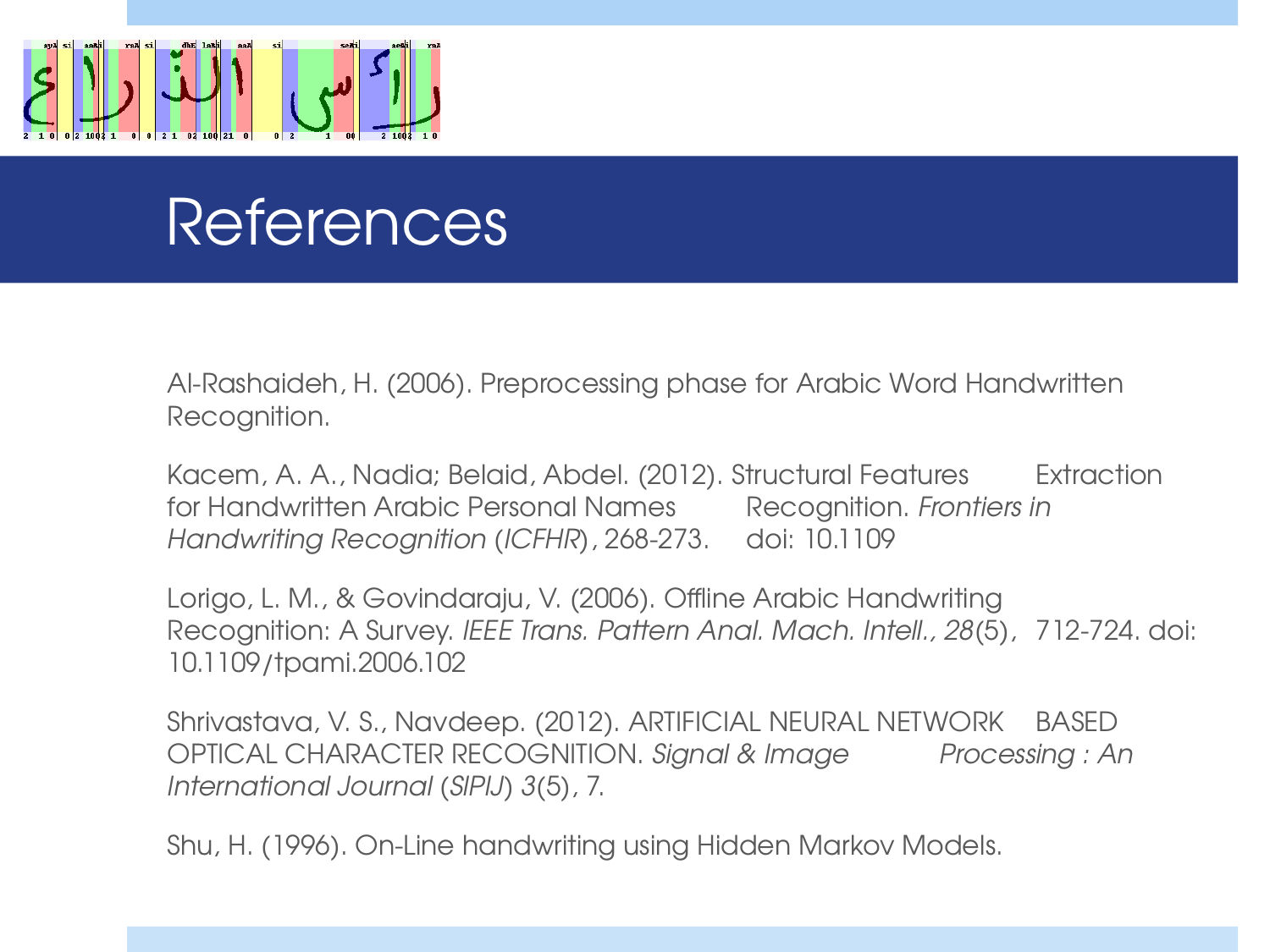

# References
Al-Rashaideh, H. (2006). Preprocessing phase for Arabic Word Handwritten 	Recognition.
Kacem, A. A., Nadia; Belaid, Abdel. (2012). Structural Features 		Extraction for Handwritten Arabic Personal Names 	Recognition. Frontiers in Handwriting Recognition (ICFHR), 268-273. 	doi: 10.1109
Lorigo, L. M., & Govindaraju, V. (2006). Offline Arabic Handwriting 	Recognition: A Survey. IEEE Trans. Pattern Anal. Mach. Intell., 28(5), 	712-724. doi: 10.1109/tpami.2006.102
Shrivastava, V. S., Navdeep. (2012). ARTIFICIAL NEURAL NETWORK 	BASED OPTICAL CHARACTER RECOGNITION. Signal & Image 	Processing : An International Journal (SIPIJ) 3(5), 7.
Shu, H. (1996). On-Line handwriting using Hidden Markov Models.